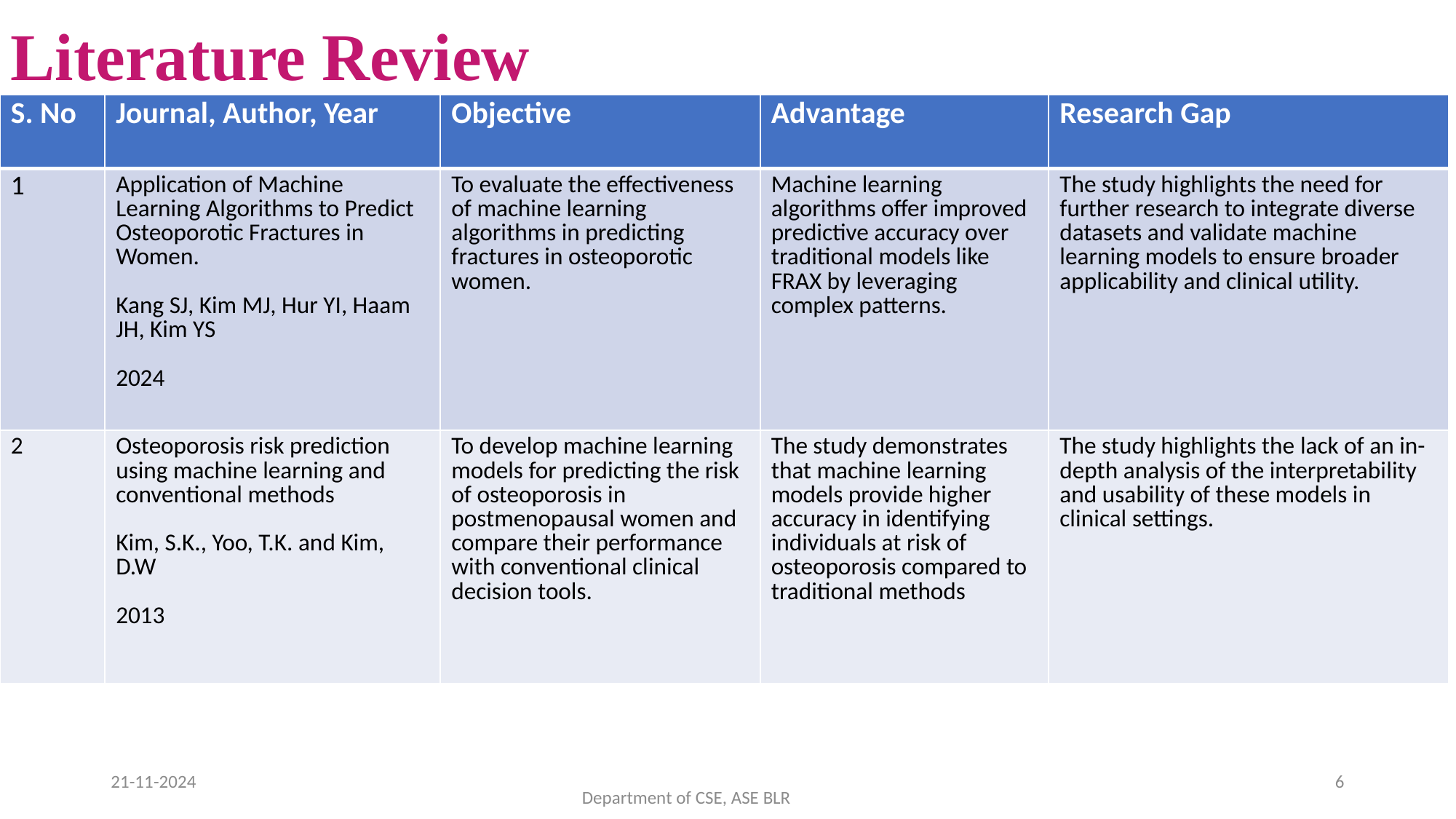

# Literature Review
| S. No | Journal, Author, Year | Objective | Advantage | Research Gap |
| --- | --- | --- | --- | --- |
| 1 | Application of Machine Learning Algorithms to Predict Osteoporotic Fractures in Women. Kang SJ, Kim MJ, Hur YI, Haam JH, Kim YS 2024 | To evaluate the effectiveness of machine learning algorithms in predicting fractures in osteoporotic women. | Machine learning algorithms offer improved predictive accuracy over traditional models like FRAX by leveraging complex patterns. | The study highlights the need for further research to integrate diverse datasets and validate machine learning models to ensure broader applicability and clinical utility. |
| 2 | Osteoporosis risk prediction using machine learning and conventional methods Kim, S.K., Yoo, T.K. and Kim, D.W 2013 | To develop machine learning models for predicting the risk of osteoporosis in postmenopausal women and compare their performance with conventional clinical decision tools. | The study demonstrates that machine learning models provide higher accuracy in identifying individuals at risk of osteoporosis compared to traditional methods | The study highlights the lack of an in-depth analysis of the interpretability and usability of these models in clinical settings. |
21-11-2024
6
Department of CSE, ASE BLR